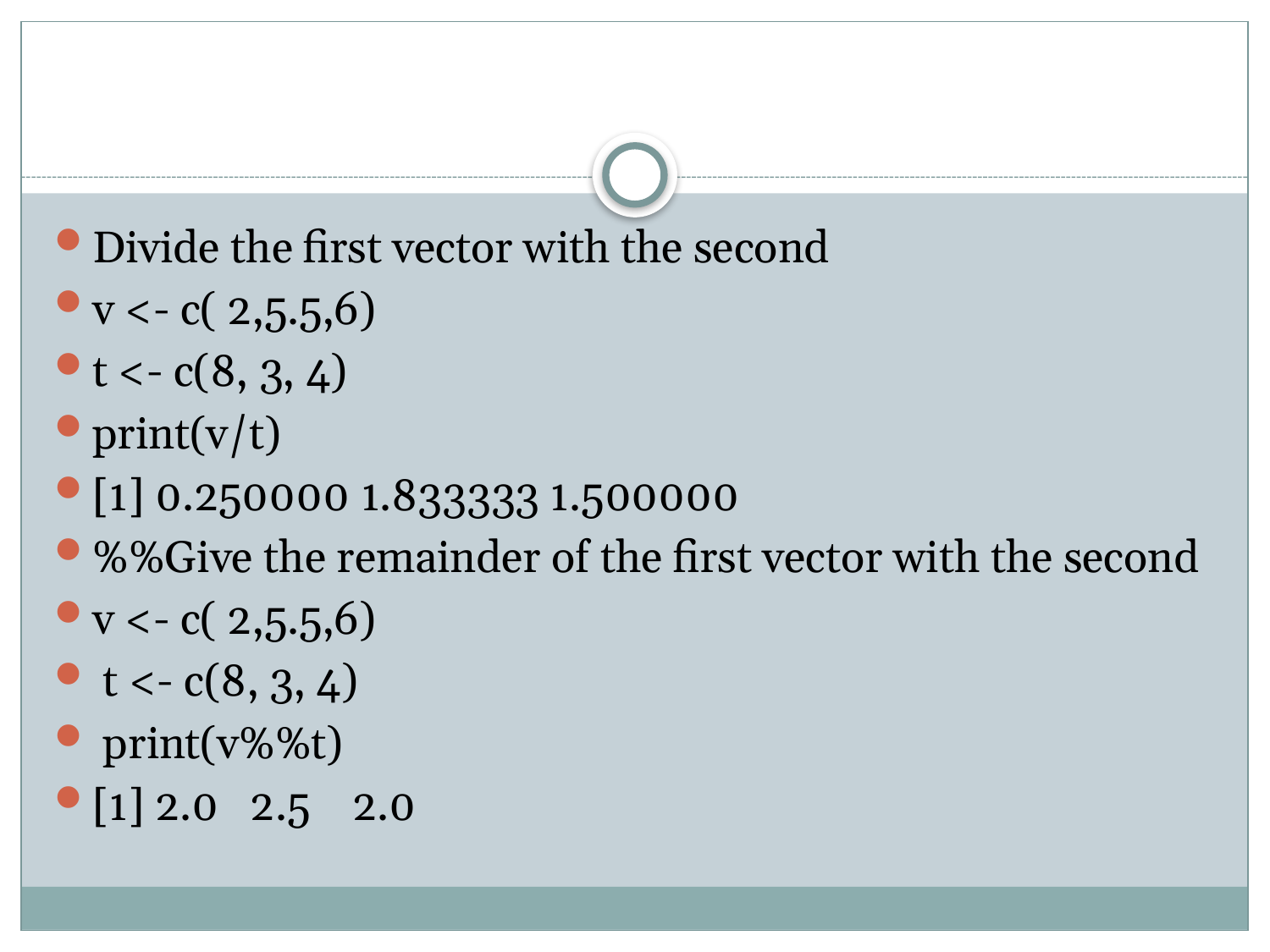

#
Divide the first vector with the second
v <- c( 2,5.5,6)
t <- c(8, 3, 4)
print(v/t)
[1] 0.250000 1.833333 1.500000
%%Give the remainder of the first vector with the second
v <- c( 2,5.5,6)
 t <- c(8, 3, 4)
 print(v%%t)
[1] 2.0   2.5    2.0